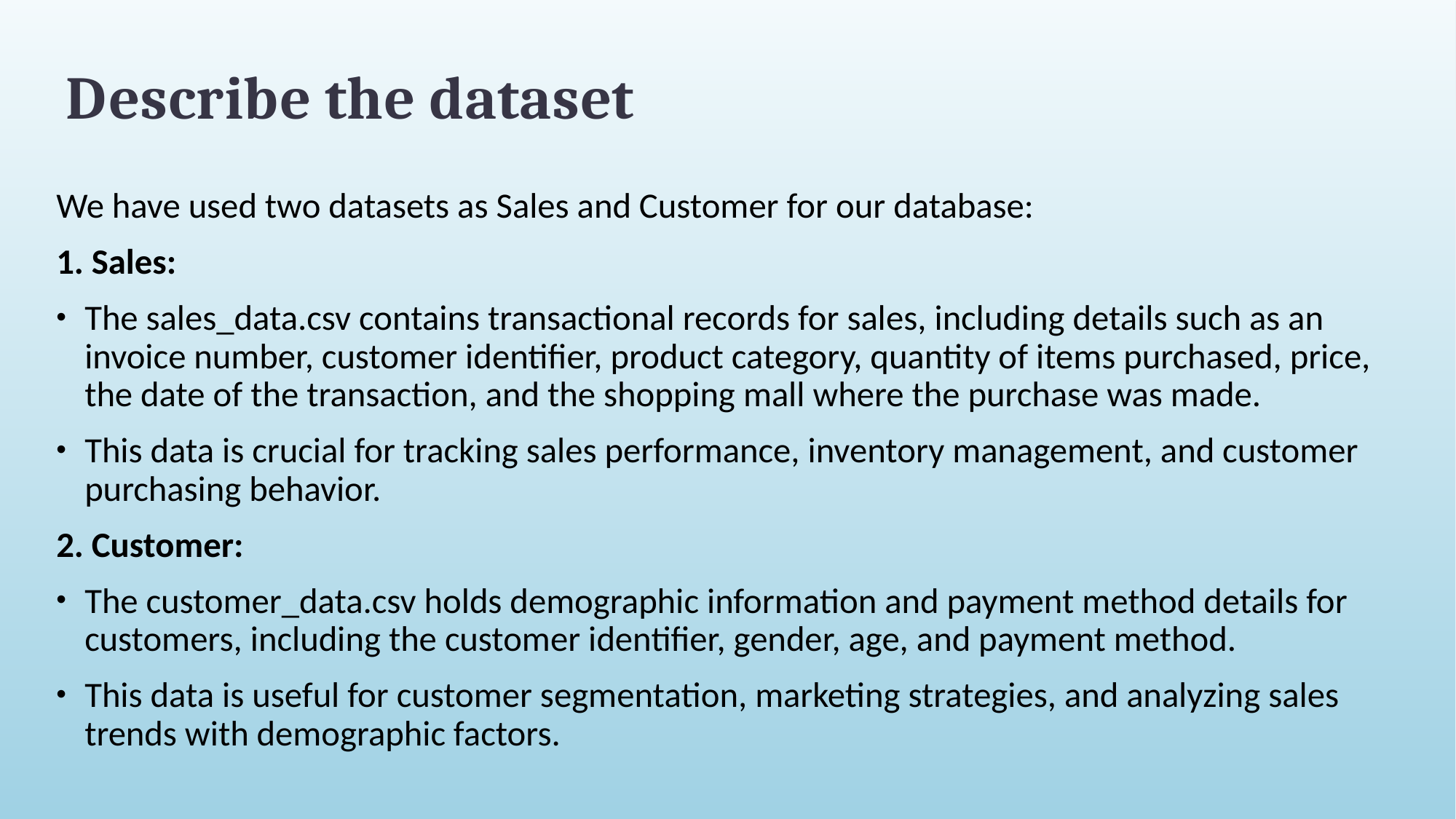

# Describe the dataset
We have used two datasets as Sales and Customer for our database:
1. Sales:
The sales_data.csv contains transactional records for sales, including details such as an invoice number, customer identifier, product category, quantity of items purchased, price, the date of the transaction, and the shopping mall where the purchase was made.
This data is crucial for tracking sales performance, inventory management, and customer purchasing behavior.
2. Customer:
The customer_data.csv holds demographic information and payment method details for customers, including the customer identifier, gender, age, and payment method.
This data is useful for customer segmentation, marketing strategies, and analyzing sales trends with demographic factors.